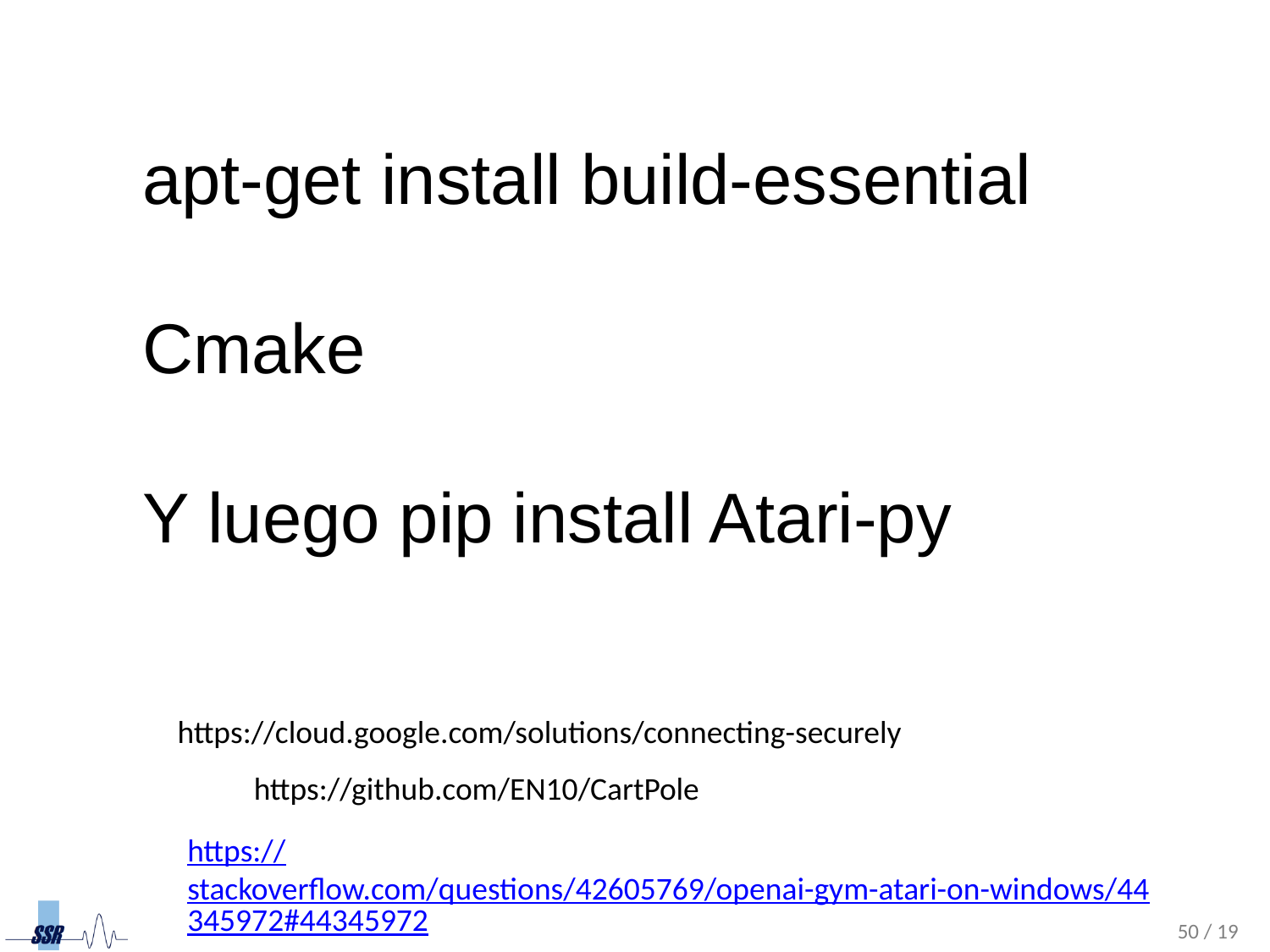

apt-get install build-essential

Cmake

Y luego pip install Atari-py
https://cloud.google.com/solutions/connecting-securely
https://github.com/EN10/CartPole
https://stackoverflow.com/questions/42605769/openai-gym-atari-on-windows/44345972#44345972